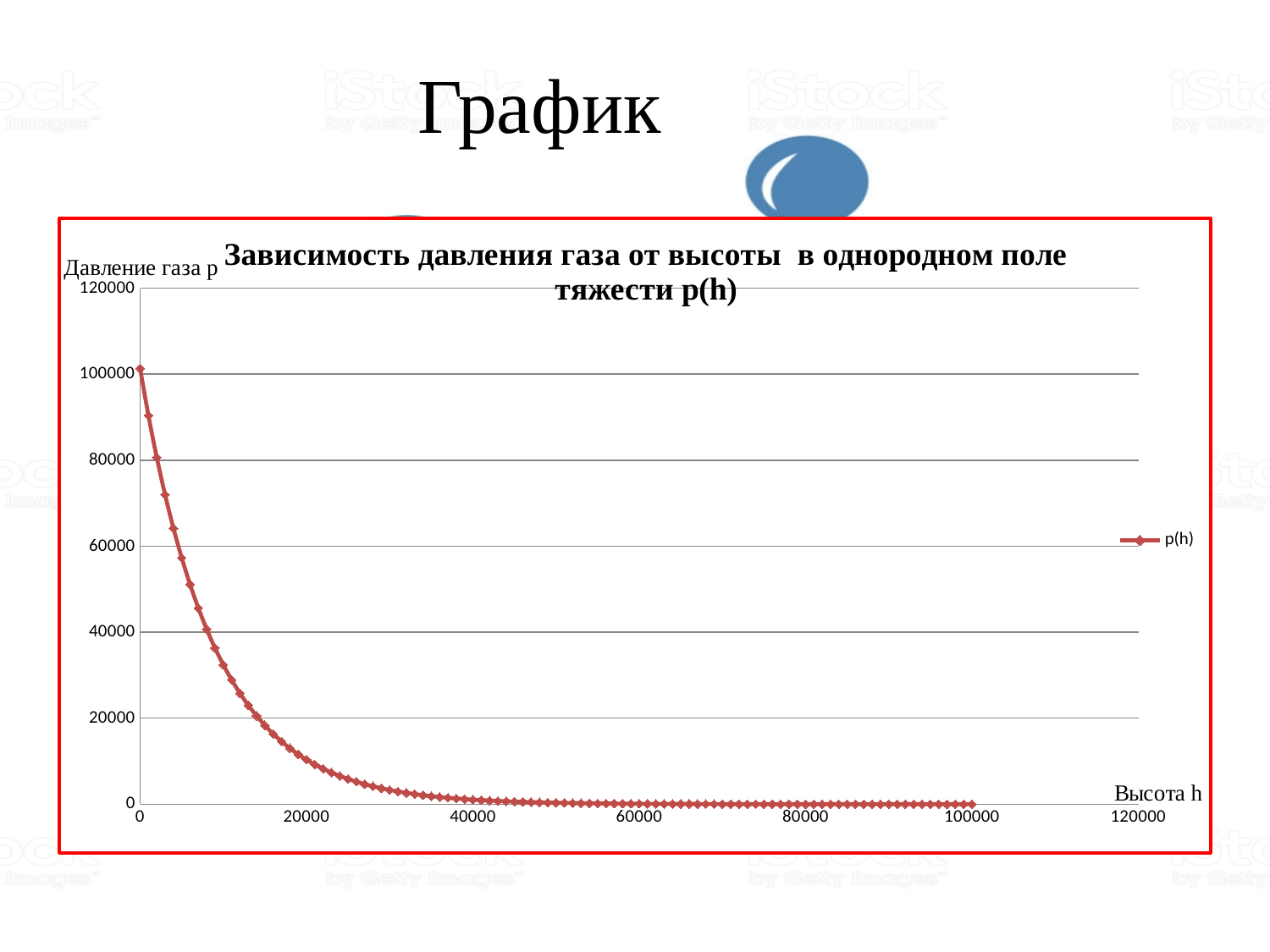

График
#

### Chart: Зависимость давления газа от высоты  в однородном поле тяжести p(h)

| Category | p(h) |
|---|---|